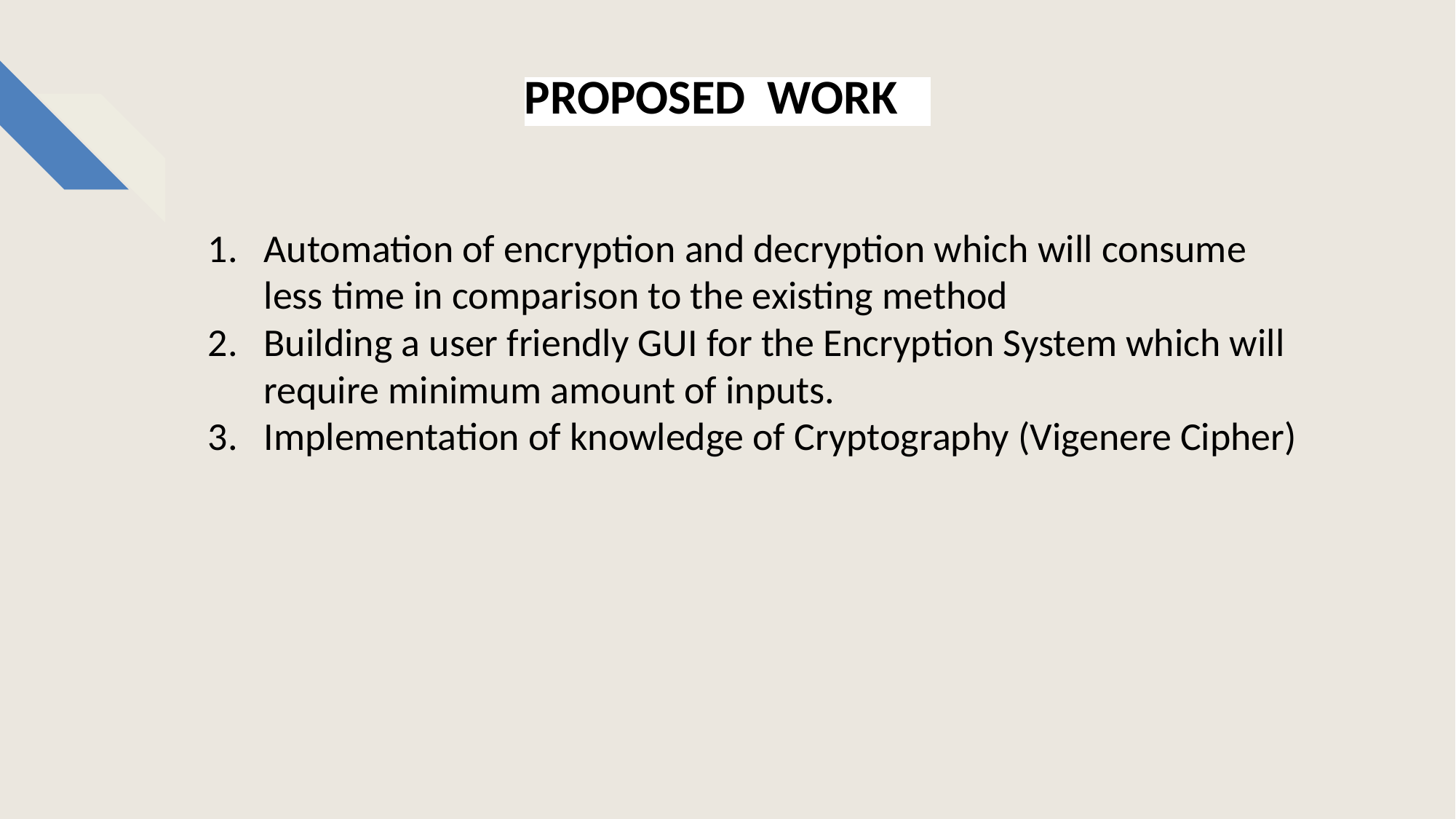

# PROPOSED  WORK
Automation of encryption and decryption which will consume less time in comparison to the existing method
Building a user friendly GUI for the Encryption System which will require minimum amount of inputs.
Implementation of knowledge of Cryptography (Vigenere Cipher)